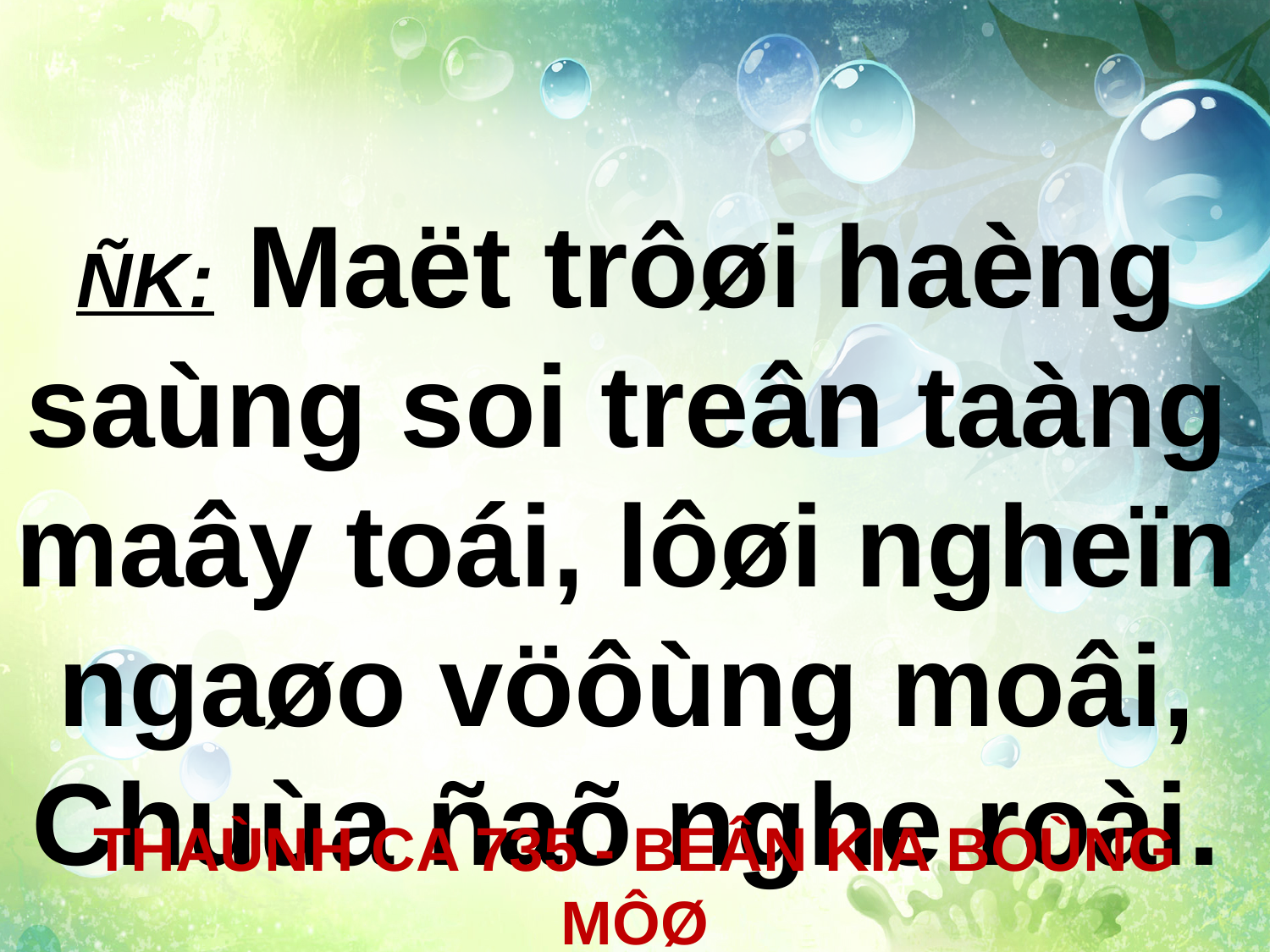

ÑK: Maët trôøi haèng saùng soi treân taàng maây toái, lôøi ngheïn ngaøo vöôùng moâi, Chuùa ñaõ nghe roài.
THAÙNH CA 735 - BEÂN KIA BOÙNG MÔØ